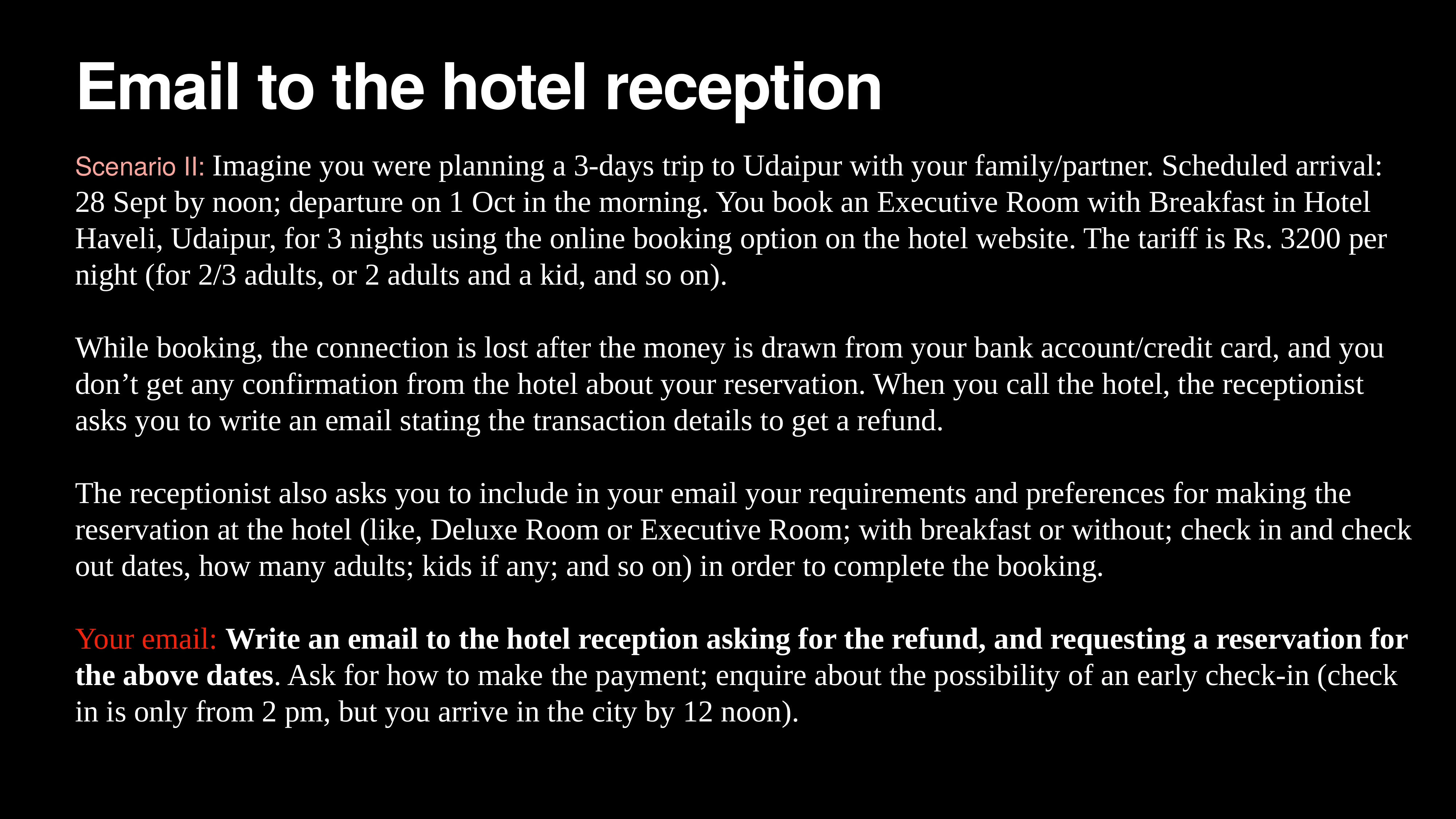

# Email to the hotel reception
Scenario II: Imagine you were planning a 3-days trip to Udaipur with your family/partner. Scheduled arrival: 28 Sept by noon; departure on 1 Oct in the morning. You book an Executive Room with Breakfast in Hotel Haveli, Udaipur, for 3 nights using the online booking option on the hotel website. The tariff is Rs. 3200 per night (for 2/3 adults, or 2 adults and a kid, and so on).

While booking, the connection is lost after the money is drawn from your bank account/credit card, and you don’t get any confirmation from the hotel about your reservation. When you call the hotel, the receptionist asks you to write an email stating the transaction details to get a refund.

The receptionist also asks you to include in your email your requirements and preferences for making the reservation at the hotel (like, Deluxe Room or Executive Room; with breakfast or without; check in and check out dates, how many adults; kids if any; and so on) in order to complete the booking.

Your email: Write an email to the hotel reception asking for the refund, and requesting a reservation for the above dates. Ask for how to make the payment; enquire about the possibility of an early check-in (check in is only from 2 pm, but you arrive in the city by 12 noon).